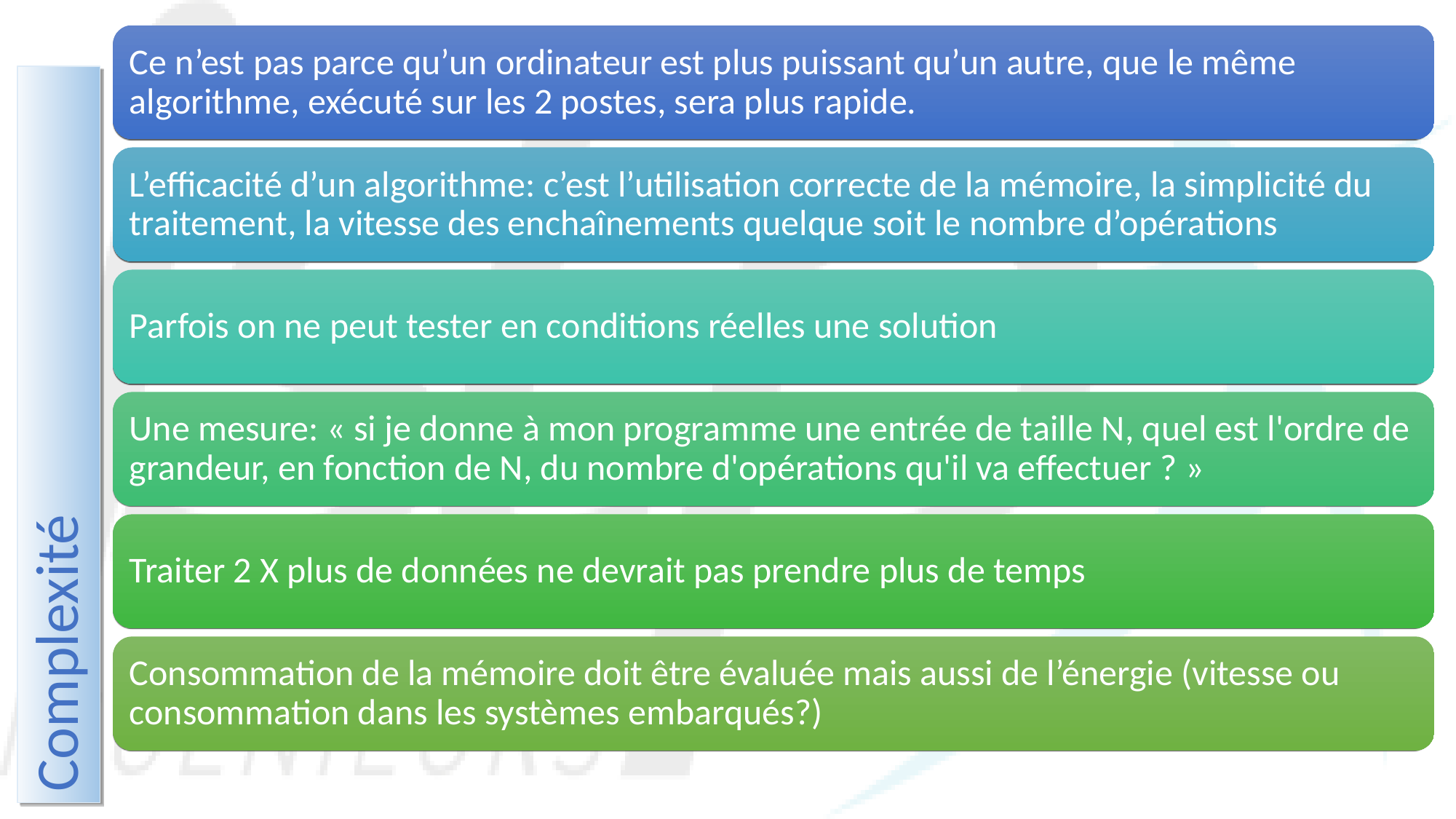

Ce n’est pas parce qu’un ordinateur est plus puissant qu’un autre, que le même algorithme, exécuté sur les 2 postes, sera plus rapide.
L’efficacité d’un algorithme: c’est l’utilisation correcte de la mémoire, la simplicité du traitement, la vitesse des enchaînements quelque soit le nombre d’opérations
Parfois on ne peut tester en conditions réelles une solution
Une mesure: « si je donne à mon programme une entrée de taille N, quel est l'ordre de grandeur, en fonction de N, du nombre d'opérations qu'il va effectuer ? »
Traiter 2 X plus de données ne devrait pas prendre plus de temps
Consommation de la mémoire doit être évaluée mais aussi de l’énergie (vitesse ou consommation dans les systèmes embarqués?)
Complexité